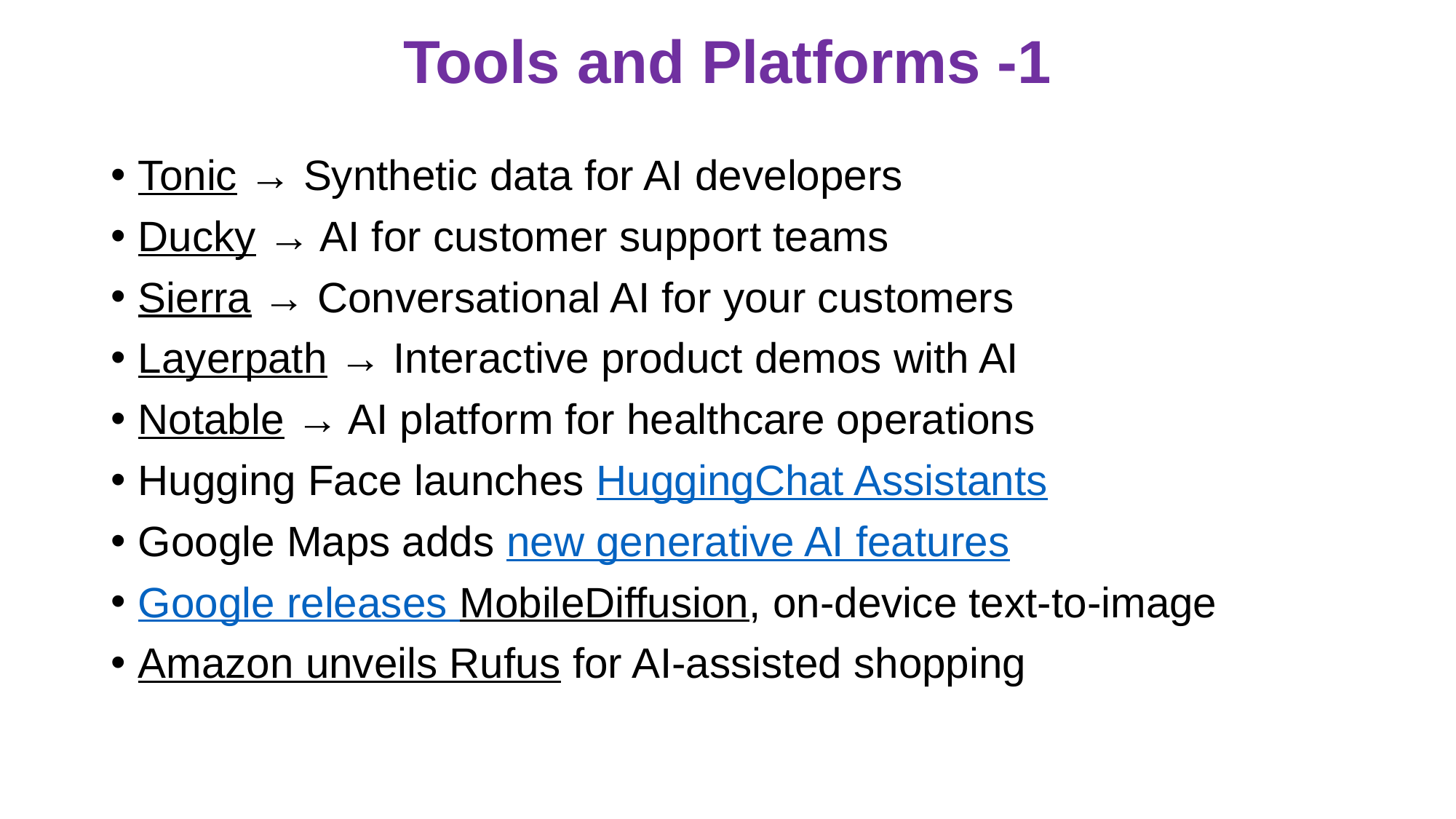

# Tools and Platforms -1
Tonic → Synthetic data for AI developers
Ducky → AI for customer support teams
Sierra → Conversational AI for your customers
Layerpath → Interactive product demos with AI
Notable → AI platform for healthcare operations
Hugging Face launches HuggingChat Assistants
Google Maps adds new generative AI features
Google releases MobileDiffusion, on-device text-to-image
Amazon unveils Rufus for AI-assisted shopping